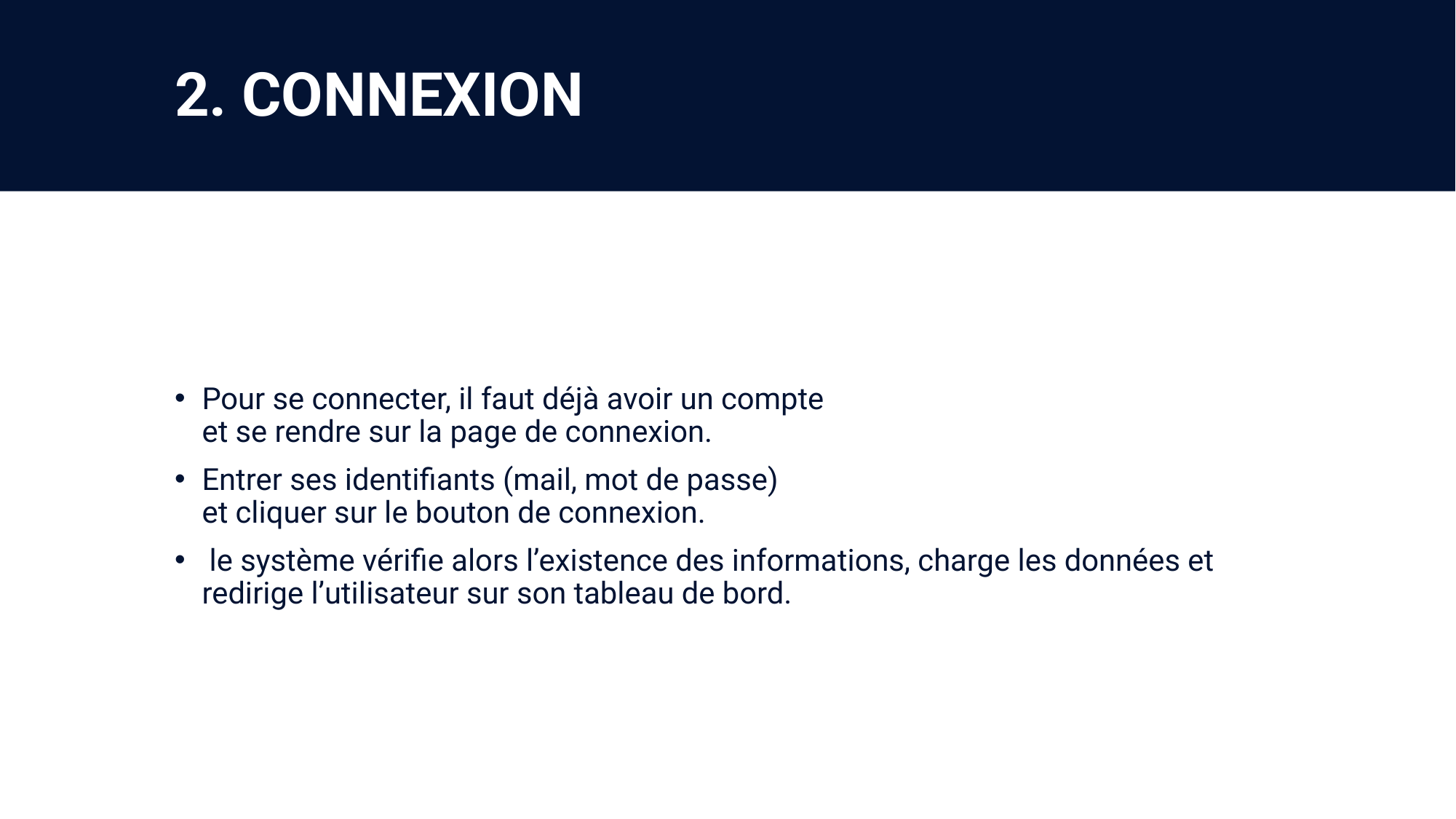

# 2. CONNEXION
Pour se connecter, il faut déjà avoir un compte
et se rendre sur la page de connexion.
Entrer ses identifiants (mail, mot de passe)
et cliquer sur le bouton de connexion.
 le système vérifie alors l’existence des informations, charge les données et redirige l’utilisateur sur son tableau de bord.
12